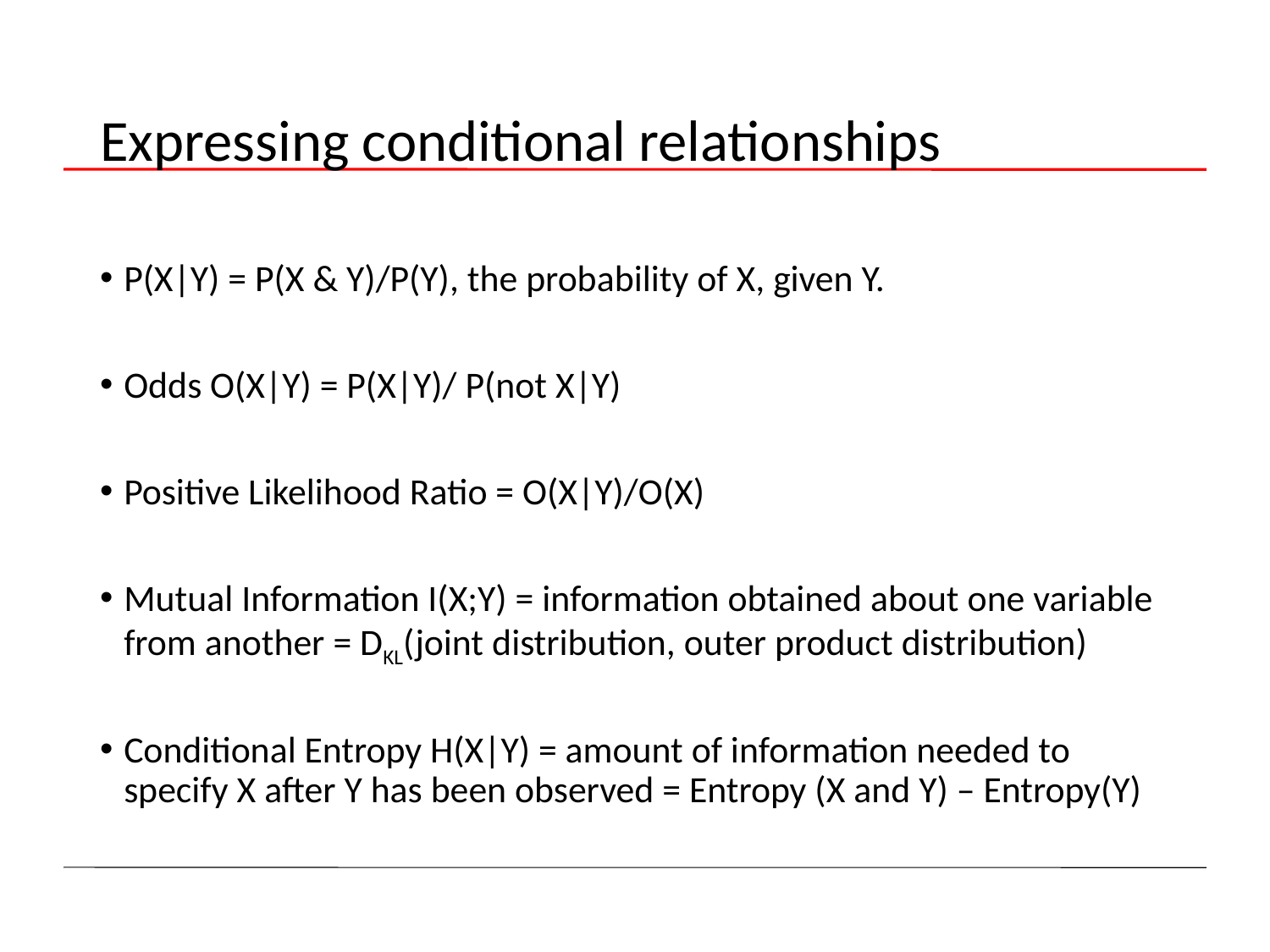

# Expressing conditional relationships
P(X|Y) = P(X & Y)/P(Y), the probability of X, given Y.

Odds O(X|Y) = P(X|Y)/ P(not X|Y)

Positive Likelihood Ratio = O(X|Y)/O(X)

Mutual Information I(X;Y) = information obtained about one variable from another = DKL(joint distribution, outer product distribution)

Conditional Entropy H(X|Y) = amount of information needed to specify X after Y has been observed = Entropy (X and Y) – Entropy(Y)